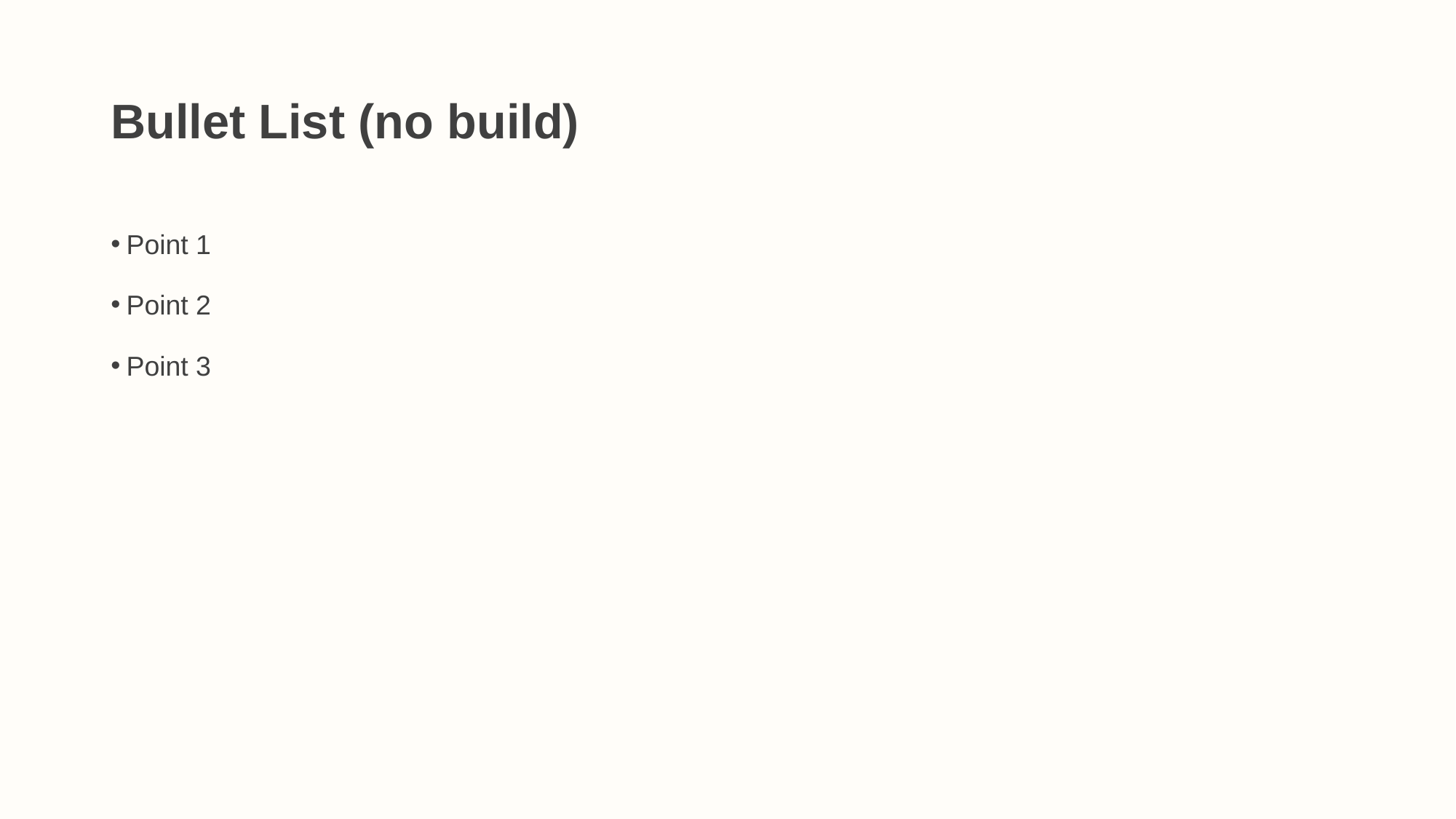

# Bullet List (no build)
Point 1
Point 2
Point 3